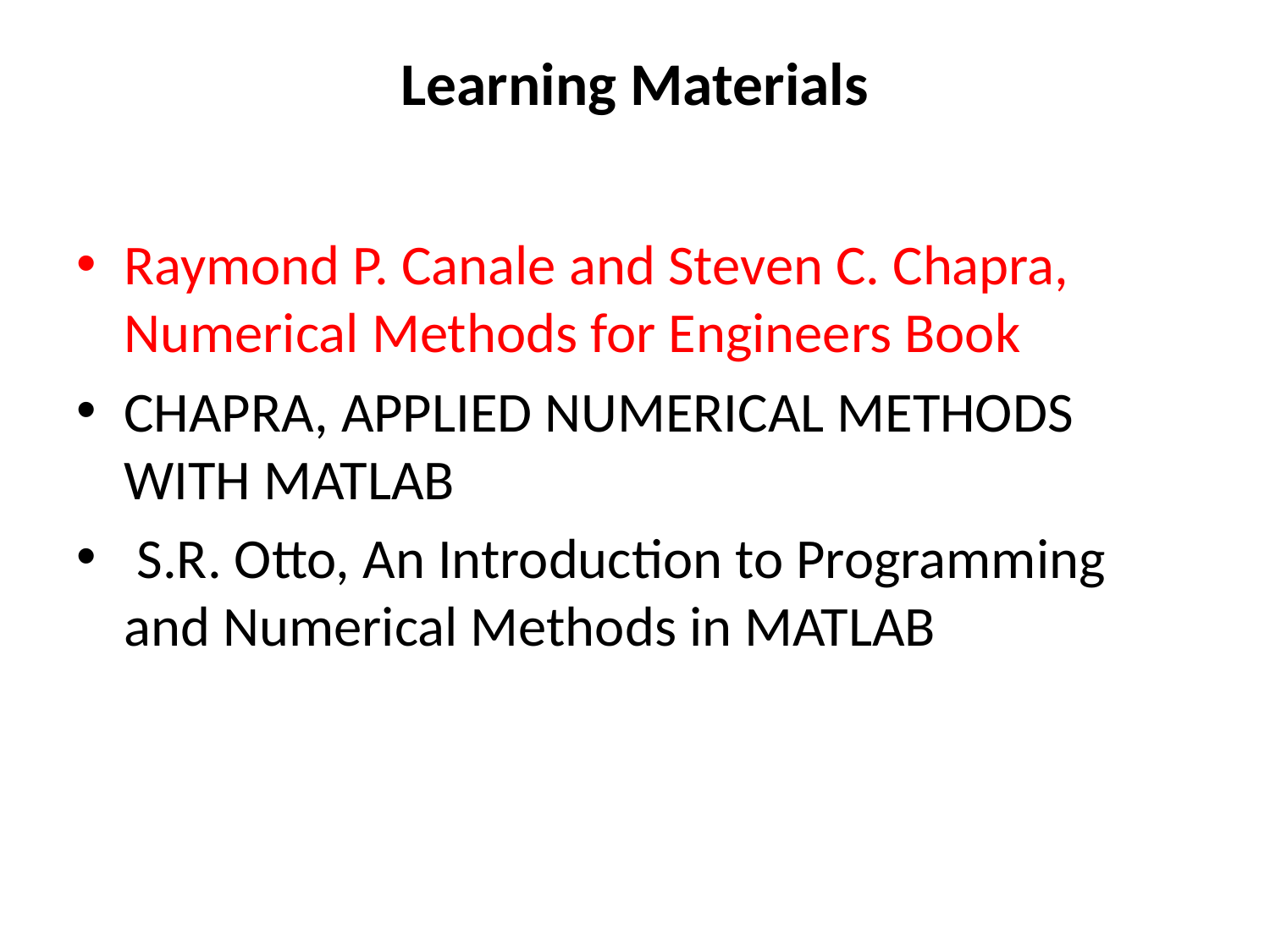

# Learning Materials
Raymond P. Canale and Steven C. Chapra, Numerical Methods for Engineers Book
CHAPRA, APPLIED NUMERICAL METHODS WITH MATLAB
 S.R. Otto, An Introduction to Programming and Numerical Methods in MATLAB